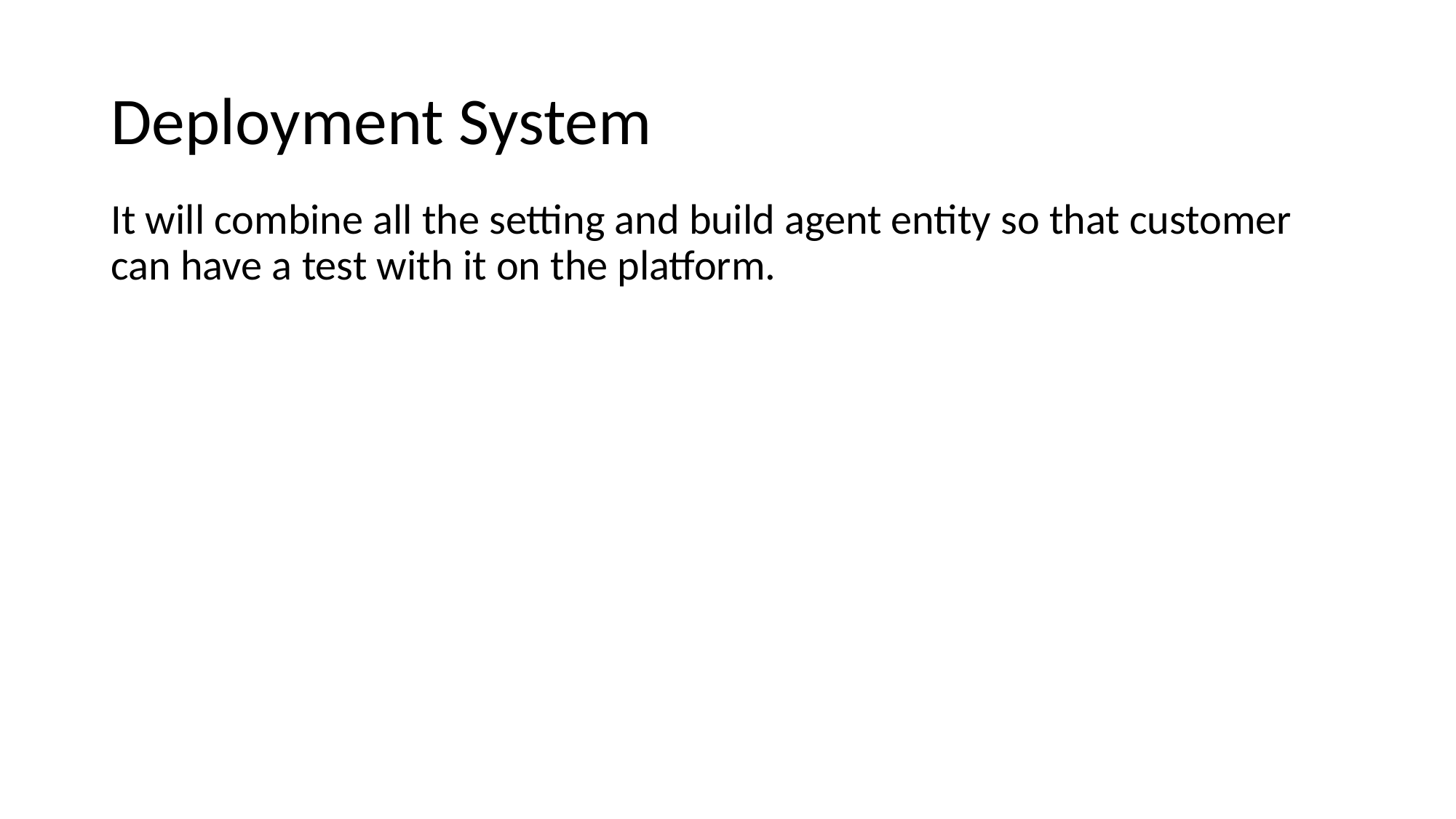

# Deployment System
It will combine all the setting and build agent entity so that customer can have a test with it on the platform.